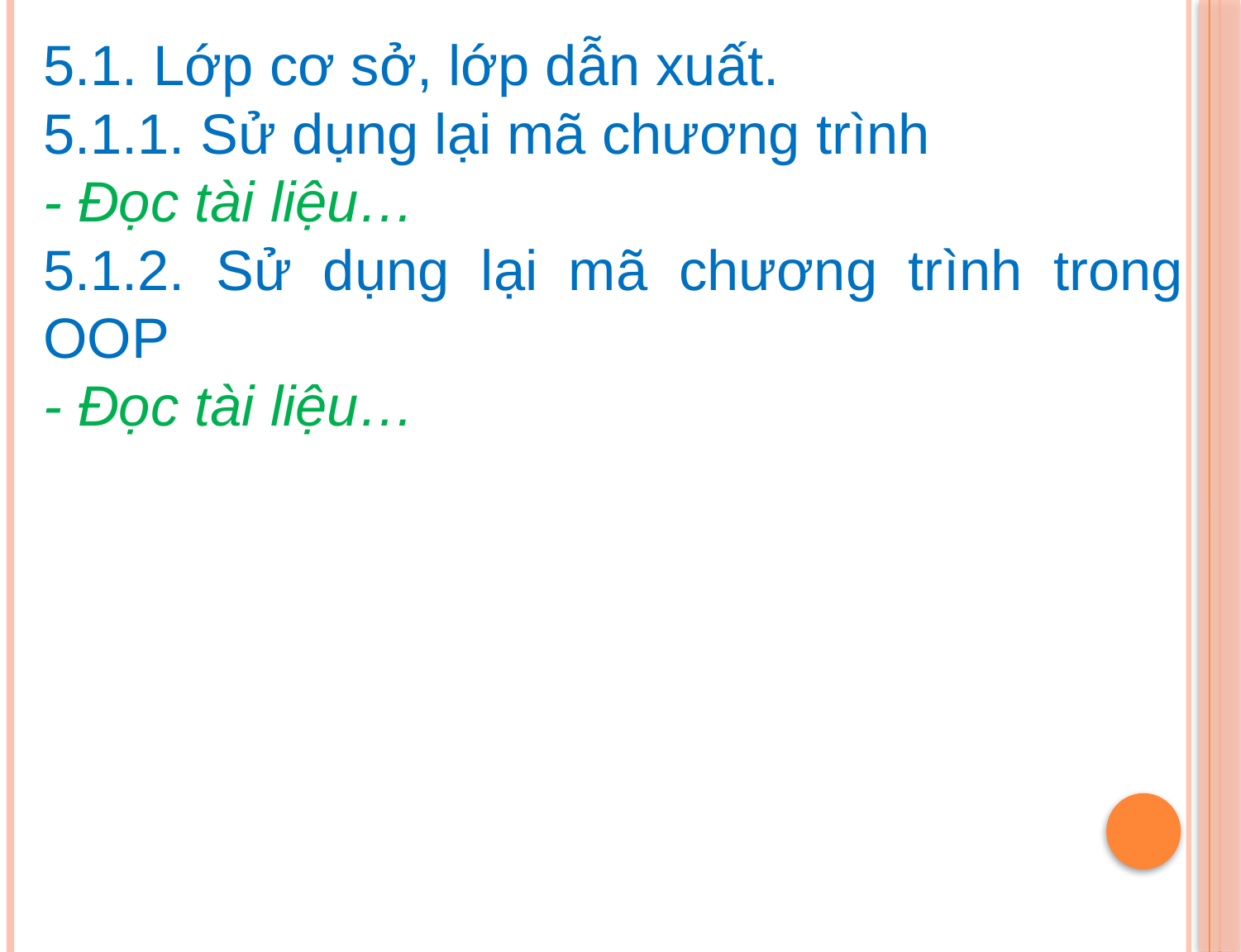

5.1. Lớp cơ sở, lớp dẫn xuất.
5.1.1. Sử dụng lại mã chương trình
- Đọc tài liệu…
5.1.2. Sử dụng lại mã chương trình trong OOP
- Đọc tài liệu…